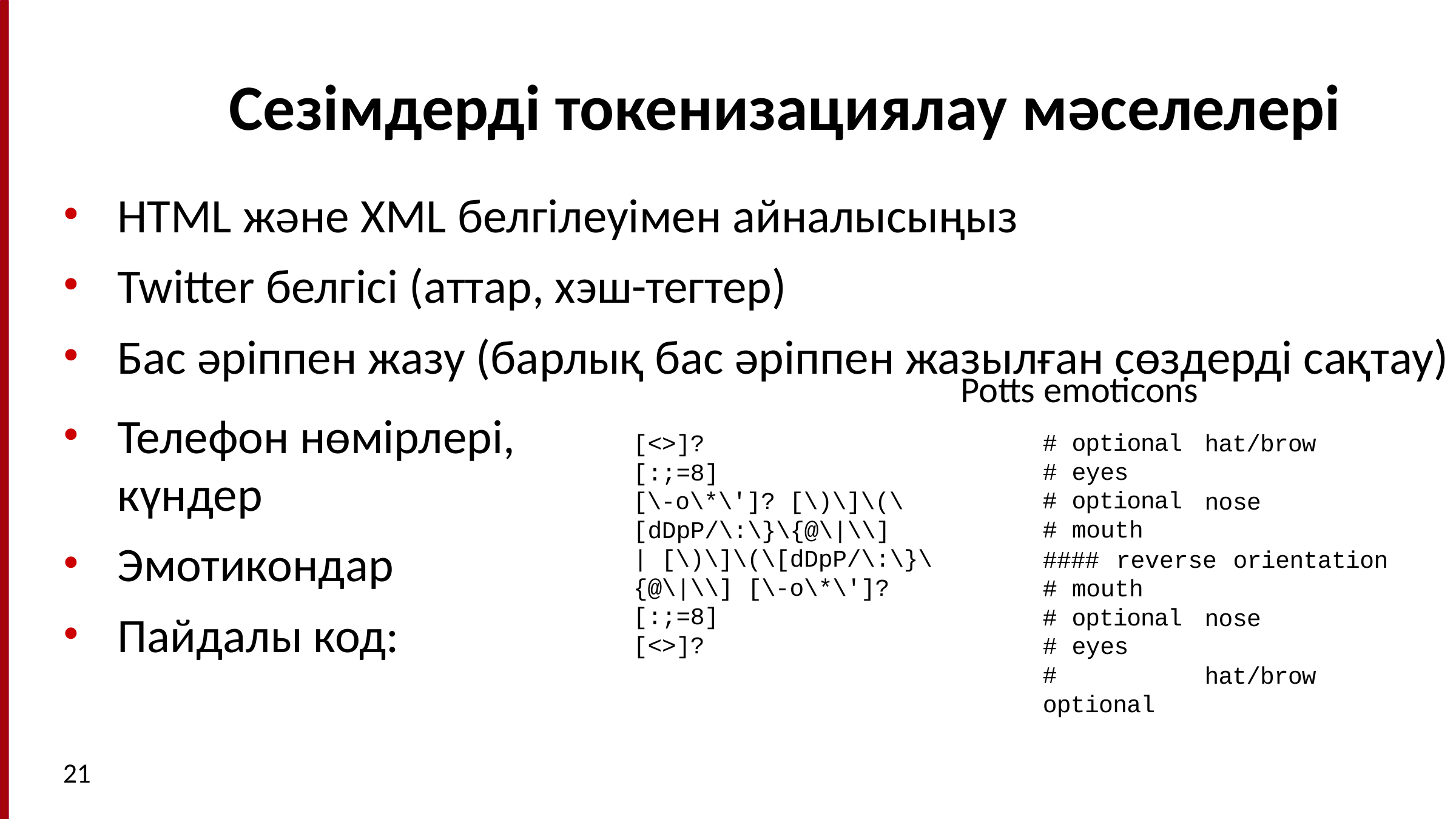

# Сезімдерді токенизациялау мәселелері
HTML және XML белгілеуімен айналысыңыз
Twitter белгісі (аттар, хэш-тегтер)
Бас әріппен жазу (барлық бас әріппен жазылған сөздерді сақтау)
Potts emoticons
Телефон нөмірлері, күндер
Эмотикондар
Пайдалы код:
[<>]?
[:;=8]
[\-o\*\']? [\)\]\(\[dDpP/\:\}\{@\|\\]
| [\)\]\(\[dDpP/\:\}\{@\|\\] [\-o\*\']?
[:;=8]
[<>]?
# optional # eyes
# optional # mouth
hat/brow
nose
####
reverse orientation
# mouth
# optional # eyes
# optional
nose
hat/brow
21